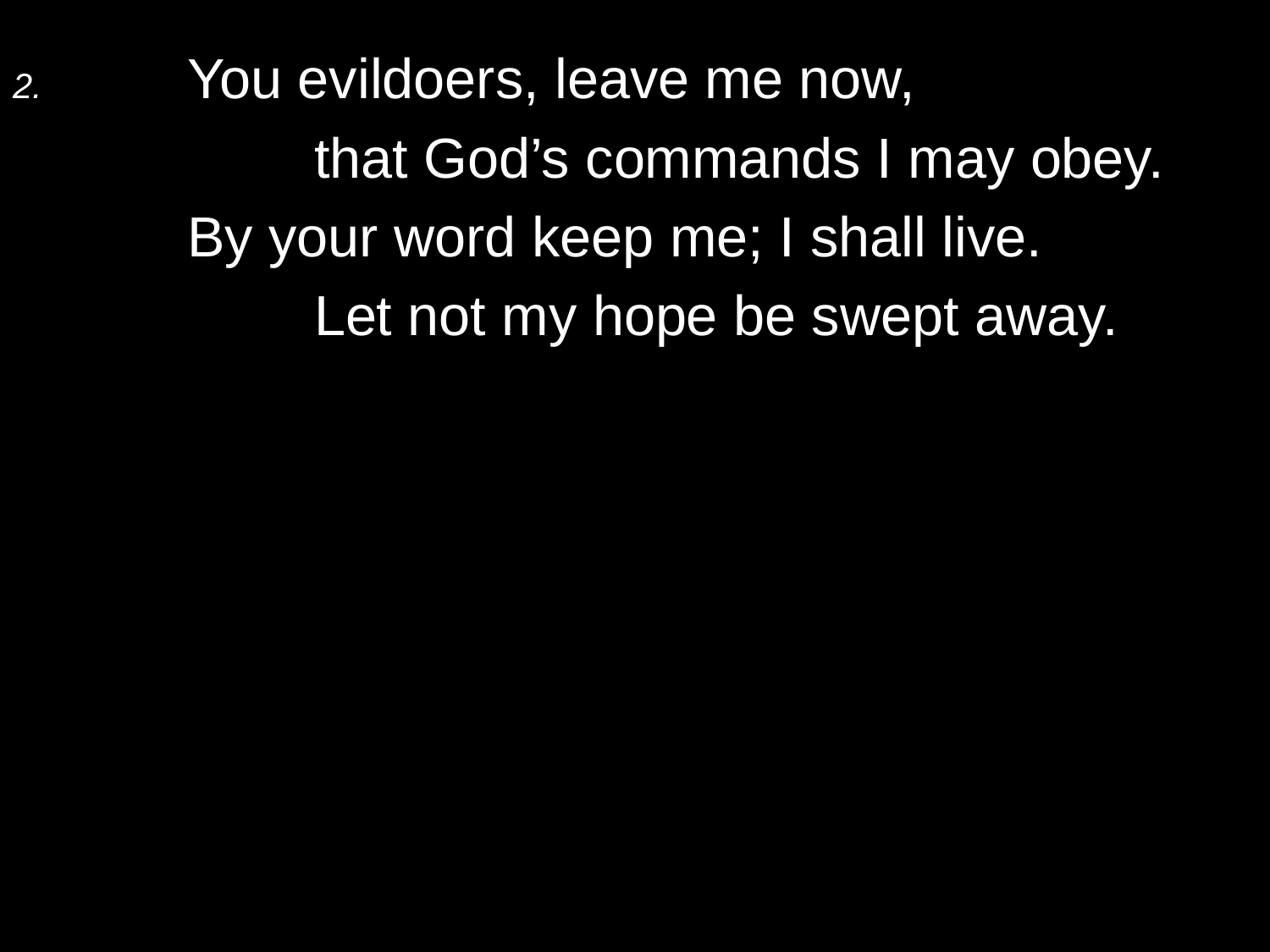

2.	You evildoers, leave me now,
		that God’s commands I may obey.
	By your word keep me; I shall live.
		Let not my hope be swept away.